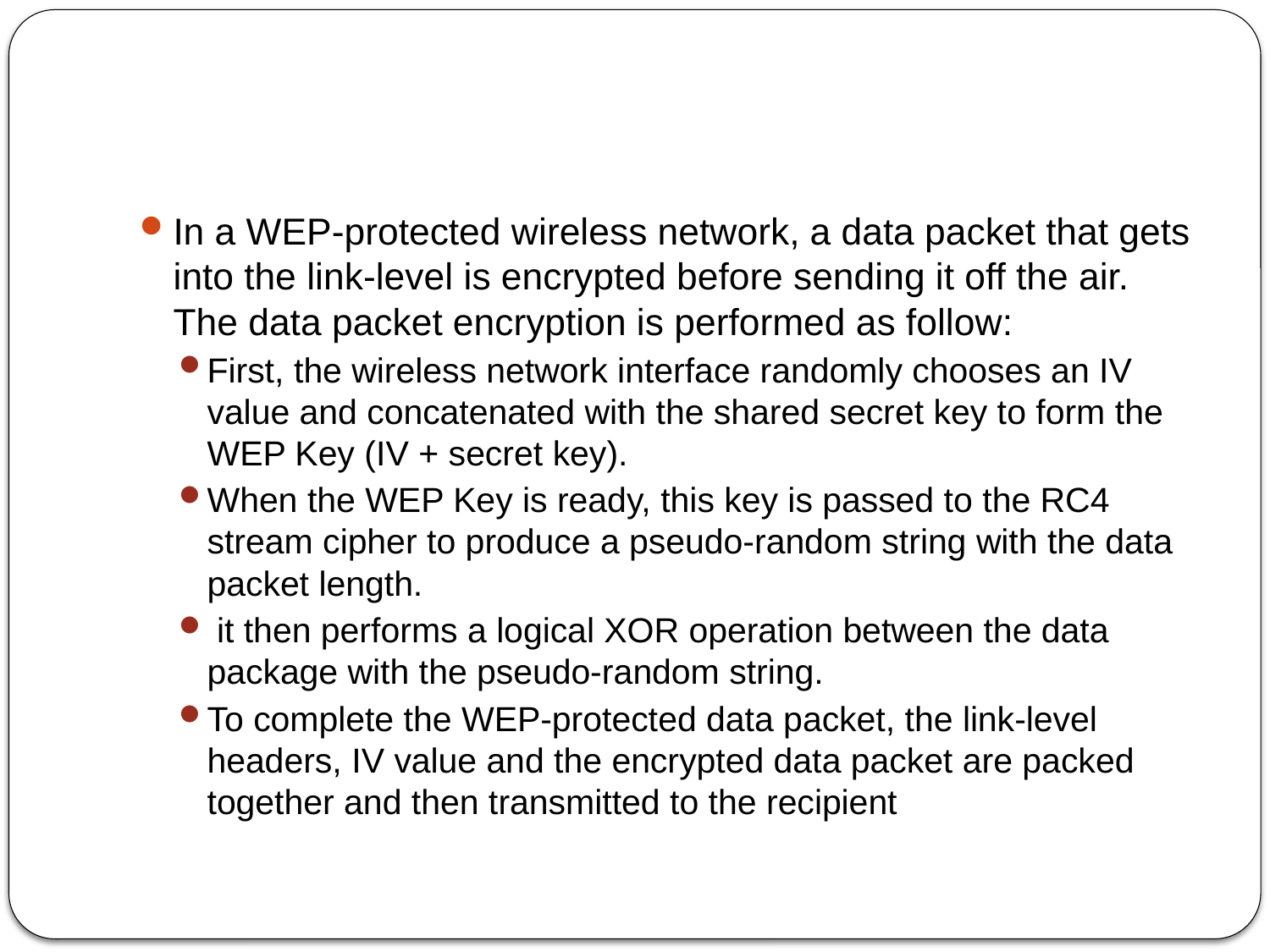

#
In a WEP-protected wireless network, a data packet that gets into the link-level is encrypted before sending it off the air. The data packet encryption is performed as follow:
First, the wireless network interface randomly chooses an IV value and concatenated with the shared secret key to form the WEP Key (IV + secret key).
When the WEP Key is ready, this key is passed to the RC4 stream cipher to produce a pseudo-random string with the data packet length.
 it then performs a logical XOR operation between the data package with the pseudo-random string.
To complete the WEP-protected data packet, the link-level headers, IV value and the encrypted data packet are packed together and then transmitted to the recipient